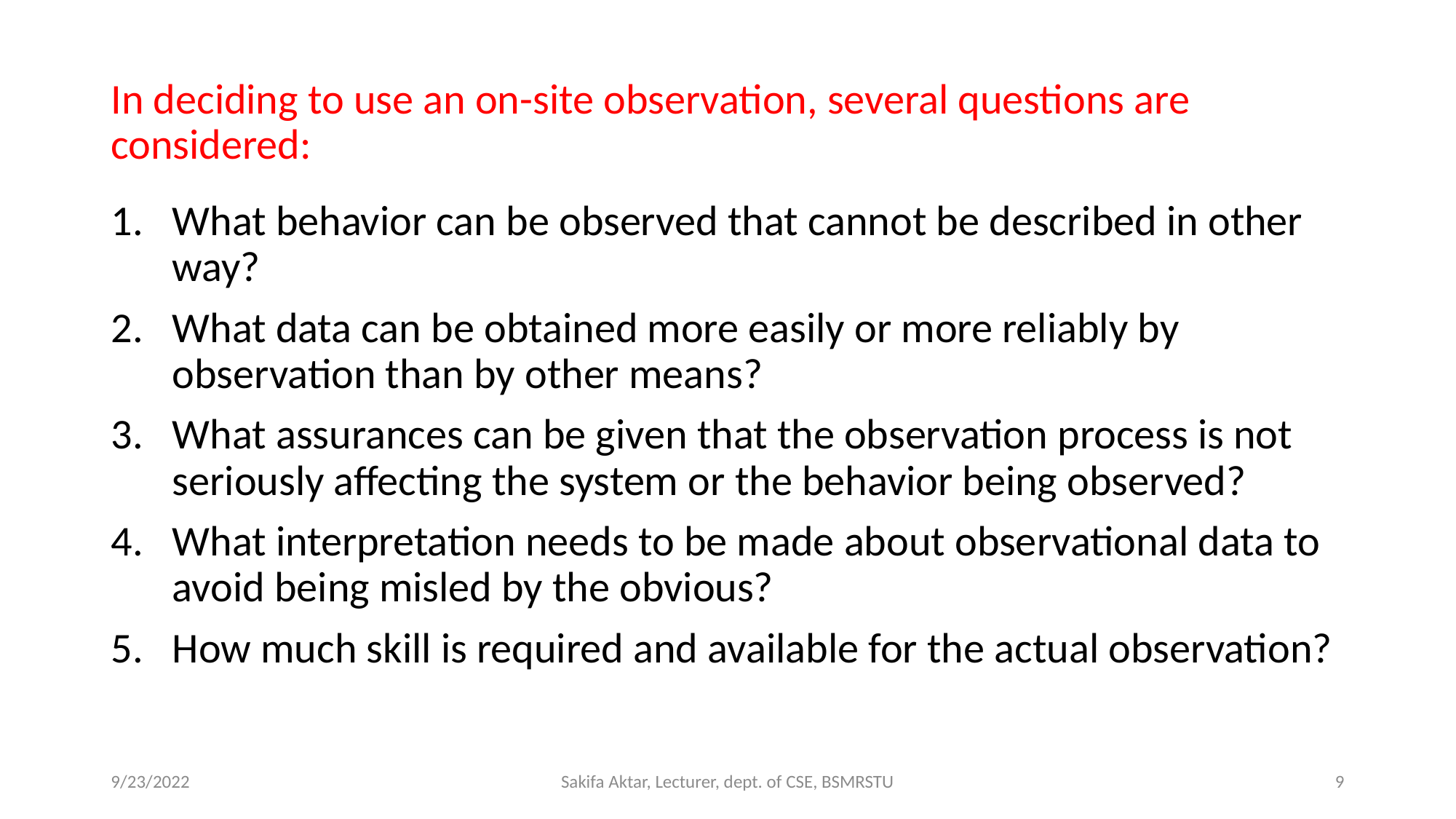

# In deciding to use an on-site observation, several questions are considered:
What behavior can be observed that cannot be described in other way?
What data can be obtained more easily or more reliably by observation than by other means?
What assurances can be given that the observation process is not seriously affecting the system or the behavior being observed?
What interpretation needs to be made about observational data to avoid being misled by the obvious?
How much skill is required and available for the actual observation?

9/23/2022
Sakifa Aktar, Lecturer, dept. of CSE, BSMRSTU
9